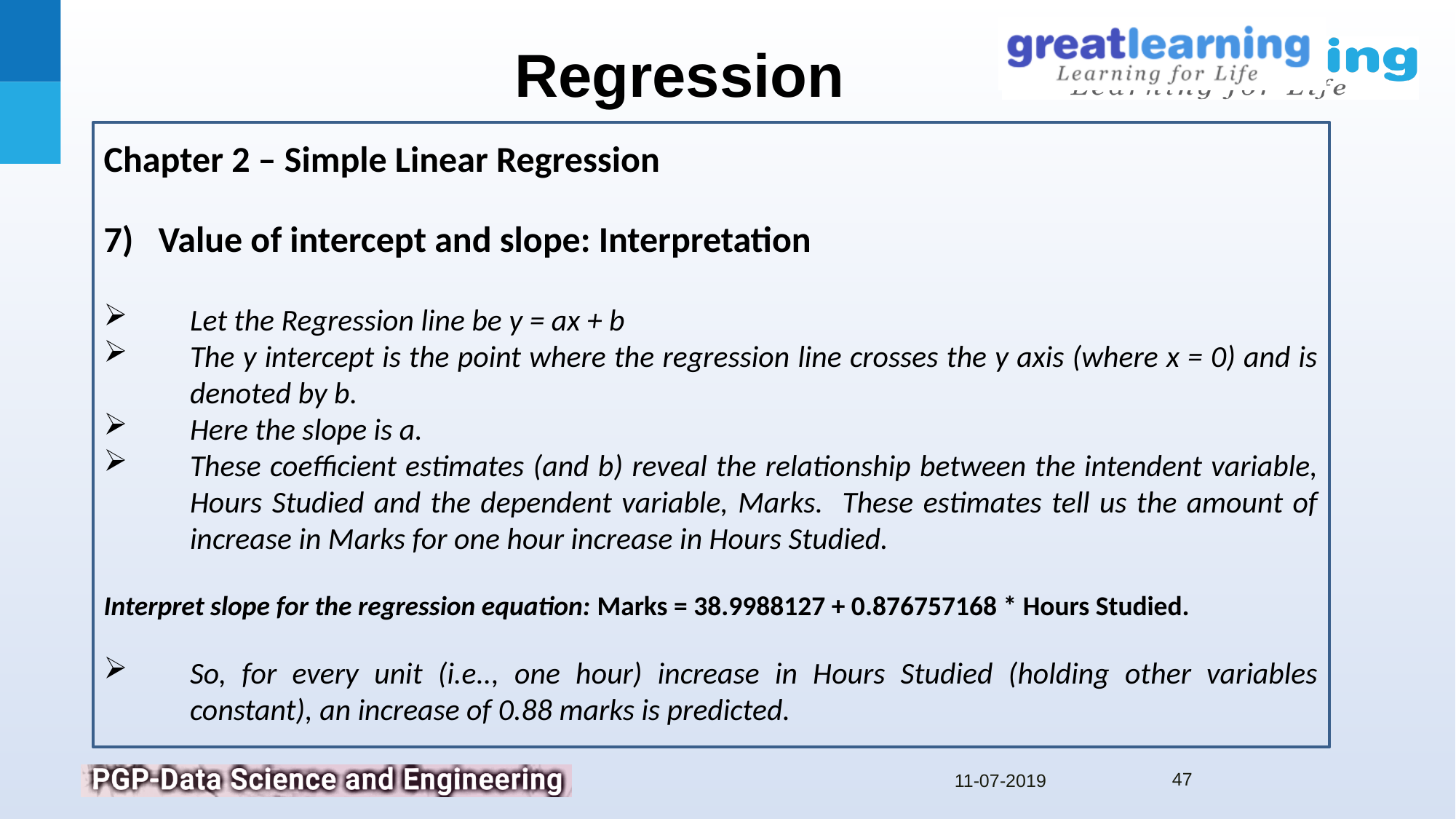

Chapter 2 – Simple Linear Regression
Value of intercept and slope: Interpretation
Let the Regression line be y = ax + b
The y intercept is the point where the regression line crosses the y axis (where x = 0) and is denoted by b.
Here the slope is a.
These coefficient estimates (and b) reveal the relationship between the intendent variable, Hours Studied and the dependent variable, Marks.  These estimates tell us the amount of increase in Marks for one hour increase in Hours Studied.

Interpret slope for the regression equation: Marks = 38.9988127 + 0.876757168 * Hours Studied.

So, for every unit (i.e.., one hour) increase in Hours Studied (holding other variables constant), an increase of 0.88 marks is predicted.
47
11-07-2019